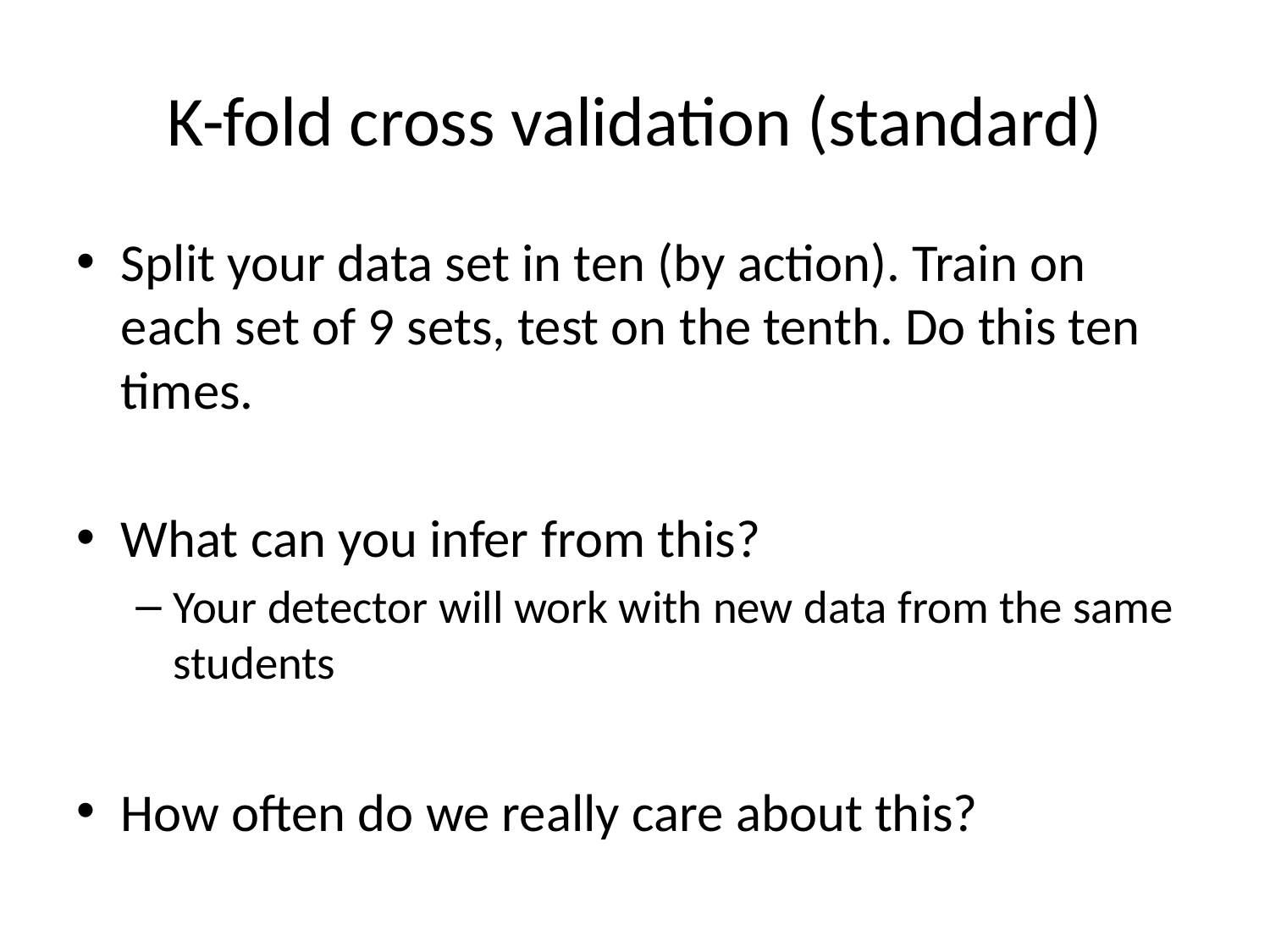

# K-fold cross validation (standard)
Split your data set in ten (by action). Train on each set of 9 sets, test on the tenth. Do this ten times.

What can you infer from this?
Your detector will work with new data from the same students

How often do we really care about this?